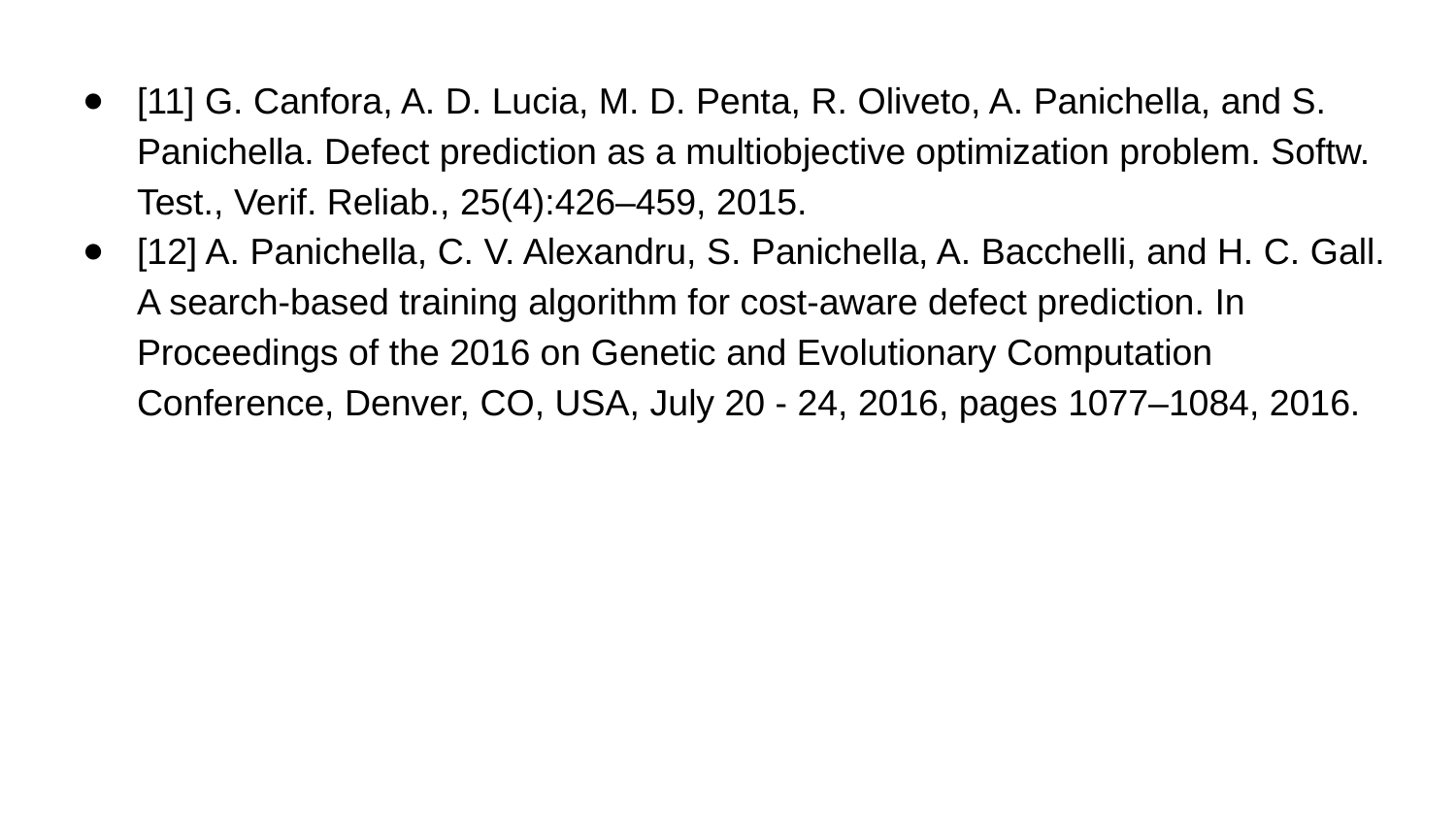

[11] G. Canfora, A. D. Lucia, M. D. Penta, R. Oliveto, A. Panichella, and S. Panichella. Defect prediction as a multiobjective optimization problem. Softw. Test., Verif. Reliab., 25(4):426–459, 2015.
[12] A. Panichella, C. V. Alexandru, S. Panichella, A. Bacchelli, and H. C. Gall. A search-based training algorithm for cost-aware defect prediction. In Proceedings of the 2016 on Genetic and Evolutionary Computation Conference, Denver, CO, USA, July 20 - 24, 2016, pages 1077–1084, 2016.